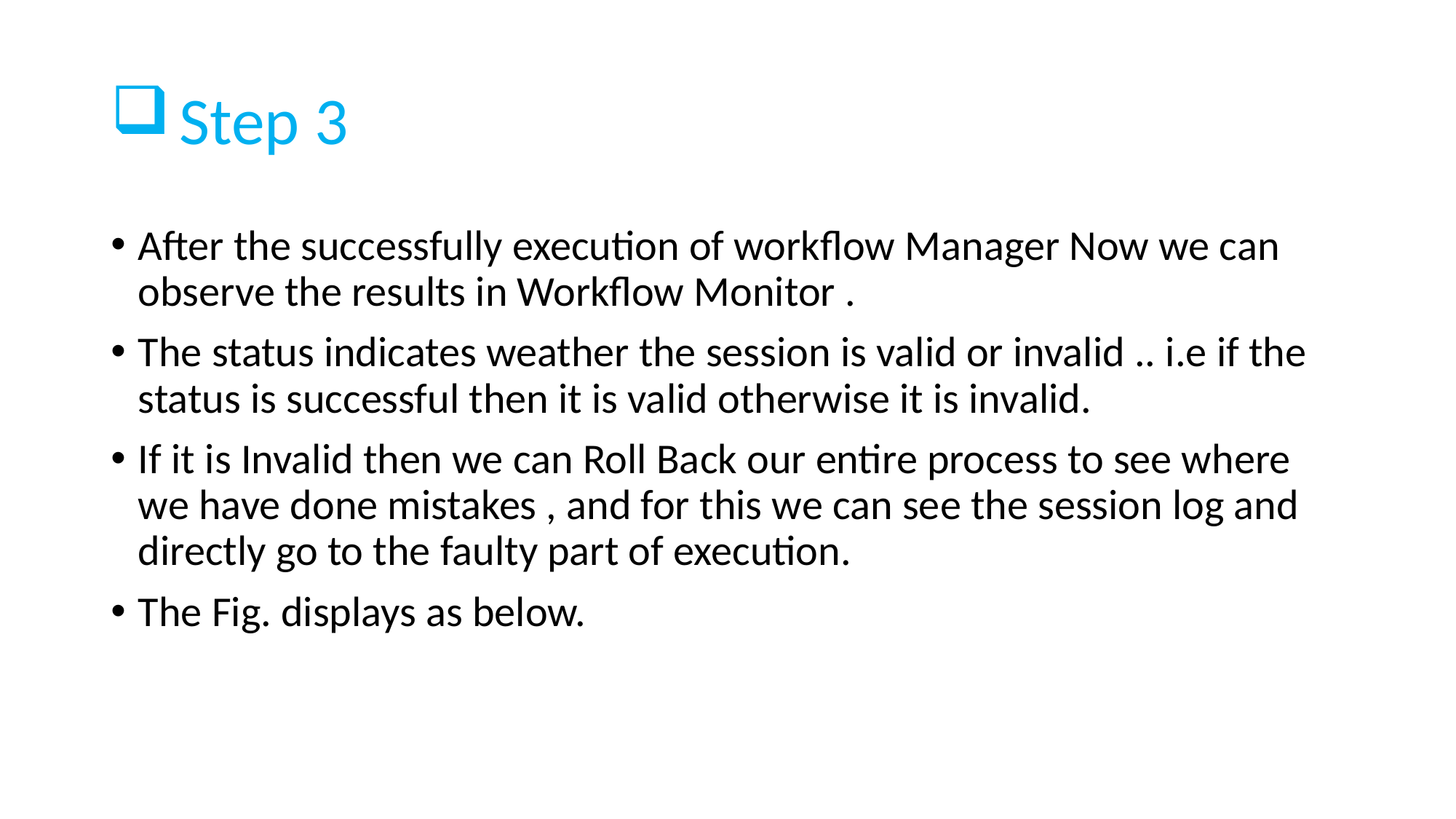

# Step 3
After the successfully execution of workflow Manager Now we can observe the results in Workflow Monitor .
The status indicates weather the session is valid or invalid .. i.e if the status is successful then it is valid otherwise it is invalid.
If it is Invalid then we can Roll Back our entire process to see where we have done mistakes , and for this we can see the session log and directly go to the faulty part of execution.
The Fig. displays as below.